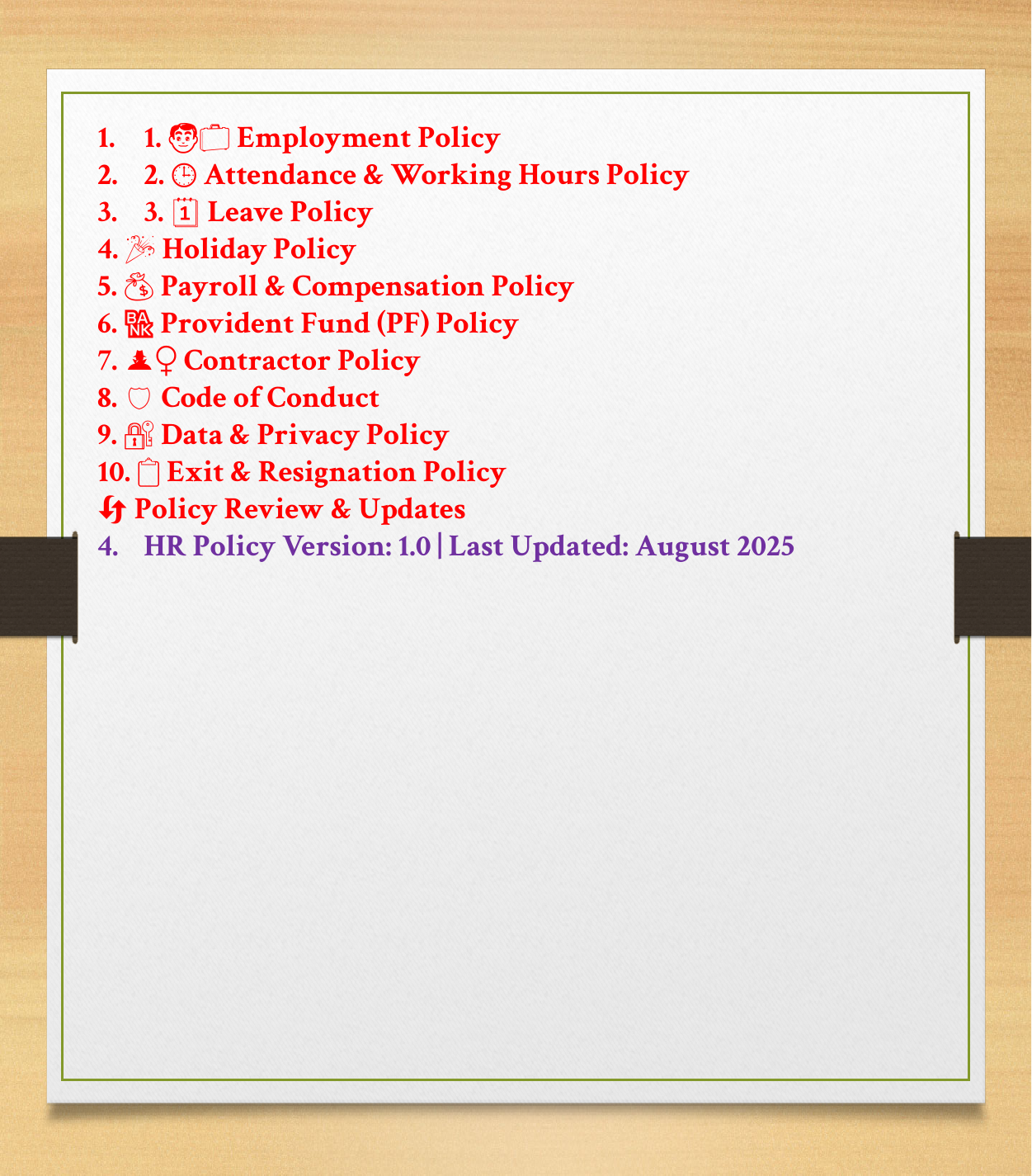

1. 👨‍💼 Employment Policy
2. 🕒 Attendance & Working Hours Policy
3. 🗓️ Leave Policy
4. 🎉 Holiday Policy
5. 💰 Payroll & Compensation Policy
6. 🏦 Provident Fund (PF) Policy
7. 🕵️‍♀️ Contractor Policy
8. 🛡️ Code of Conduct
9. 🔐 Data & Privacy Policy
10. 📋 Exit & Resignation Policy
🔄 Policy Review & Updates
HR Policy Version: 1.0 | Last Updated: August 2025